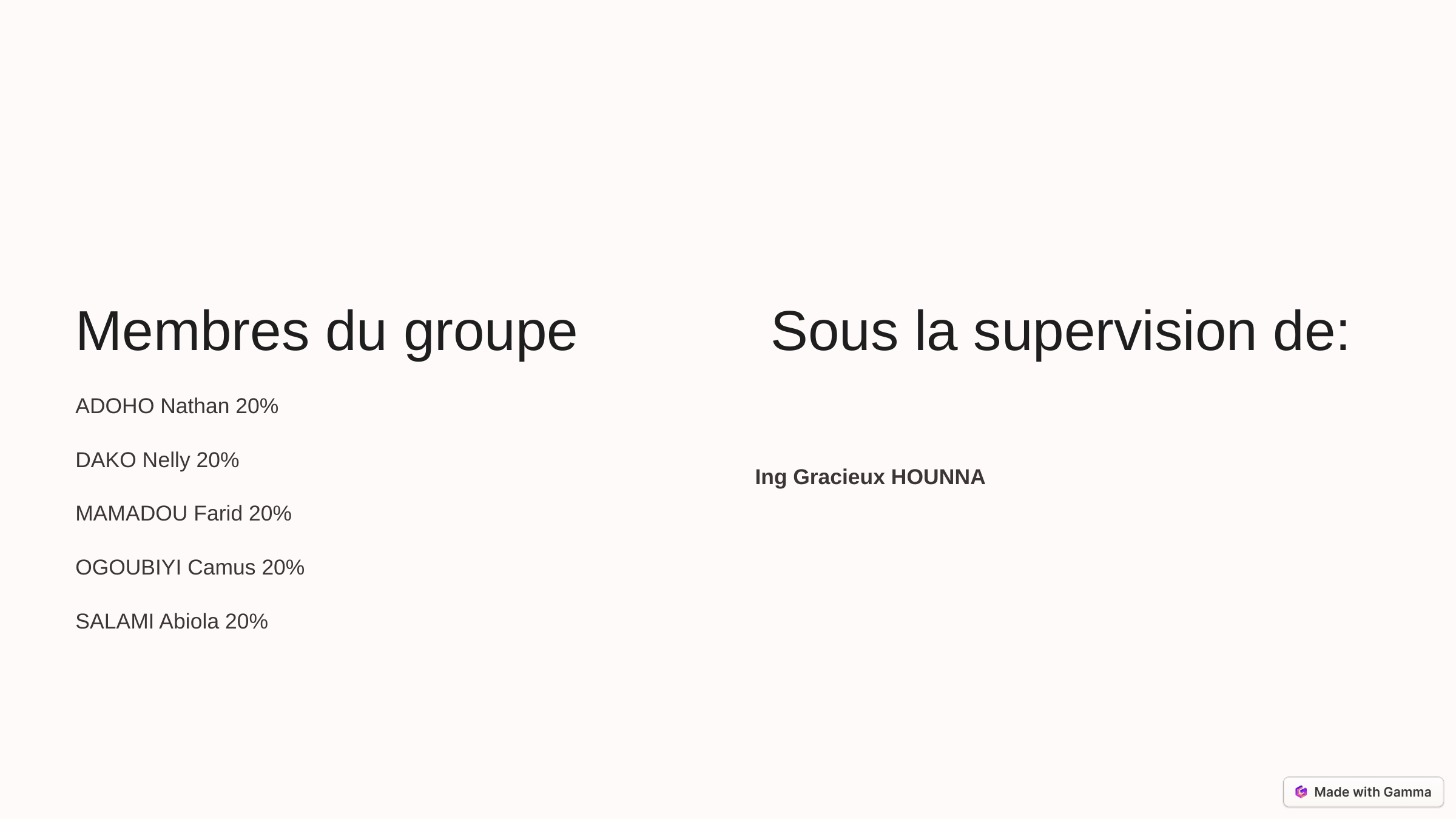

Membres du groupe
 Sous la supervision de:
ADOHO Nathan 20%
DAKO Nelly 20%
Ing Gracieux HOUNNA
MAMADOU Farid 20%
OGOUBIYI Camus 20%
SALAMI Abiola 20%